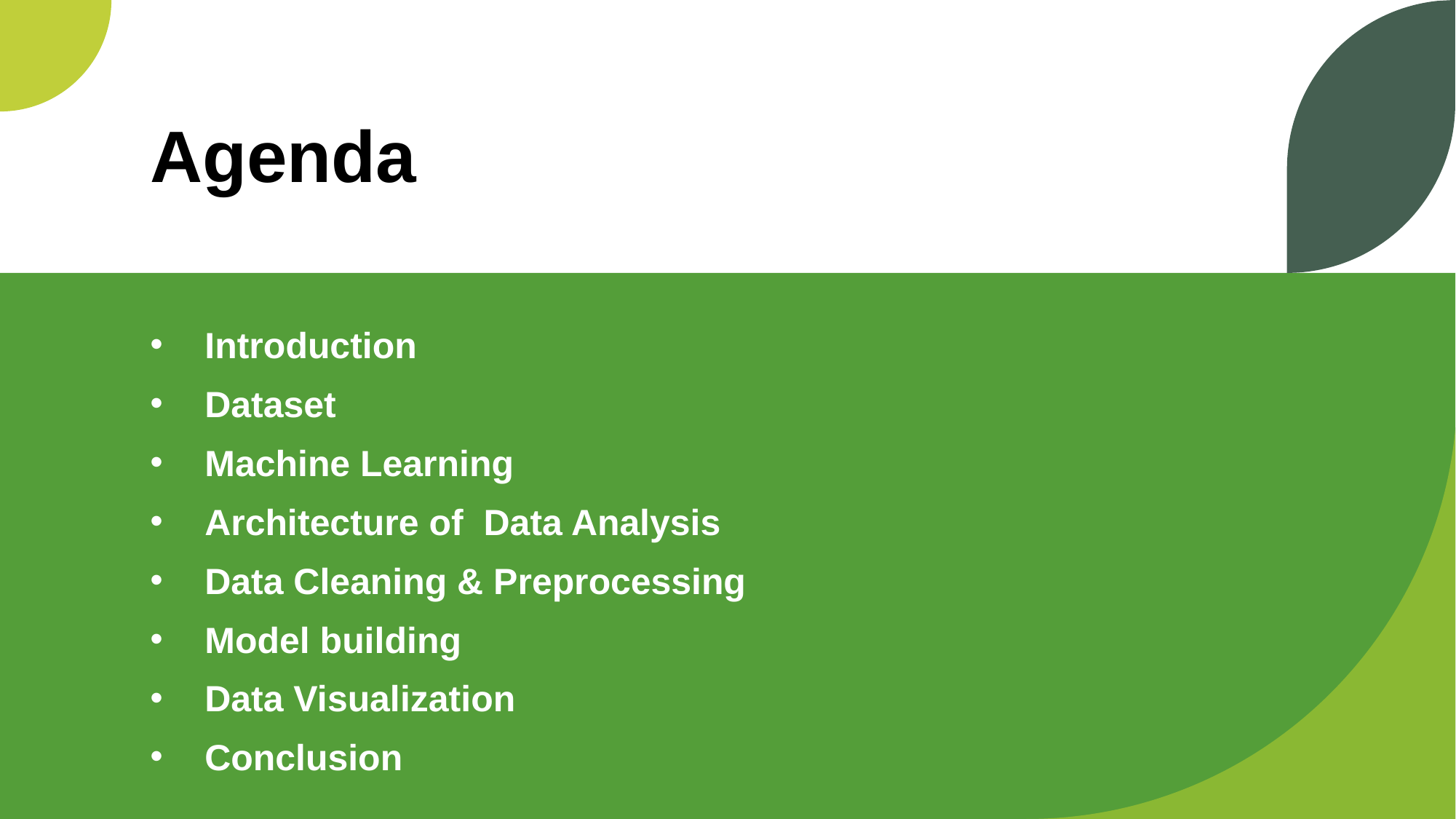

# Agenda
Introduction
Dataset
Machine Learning
Architecture of  Data Analysis
Data Cleaning & Preprocessing
Model building
Data Visualization
Conclusion